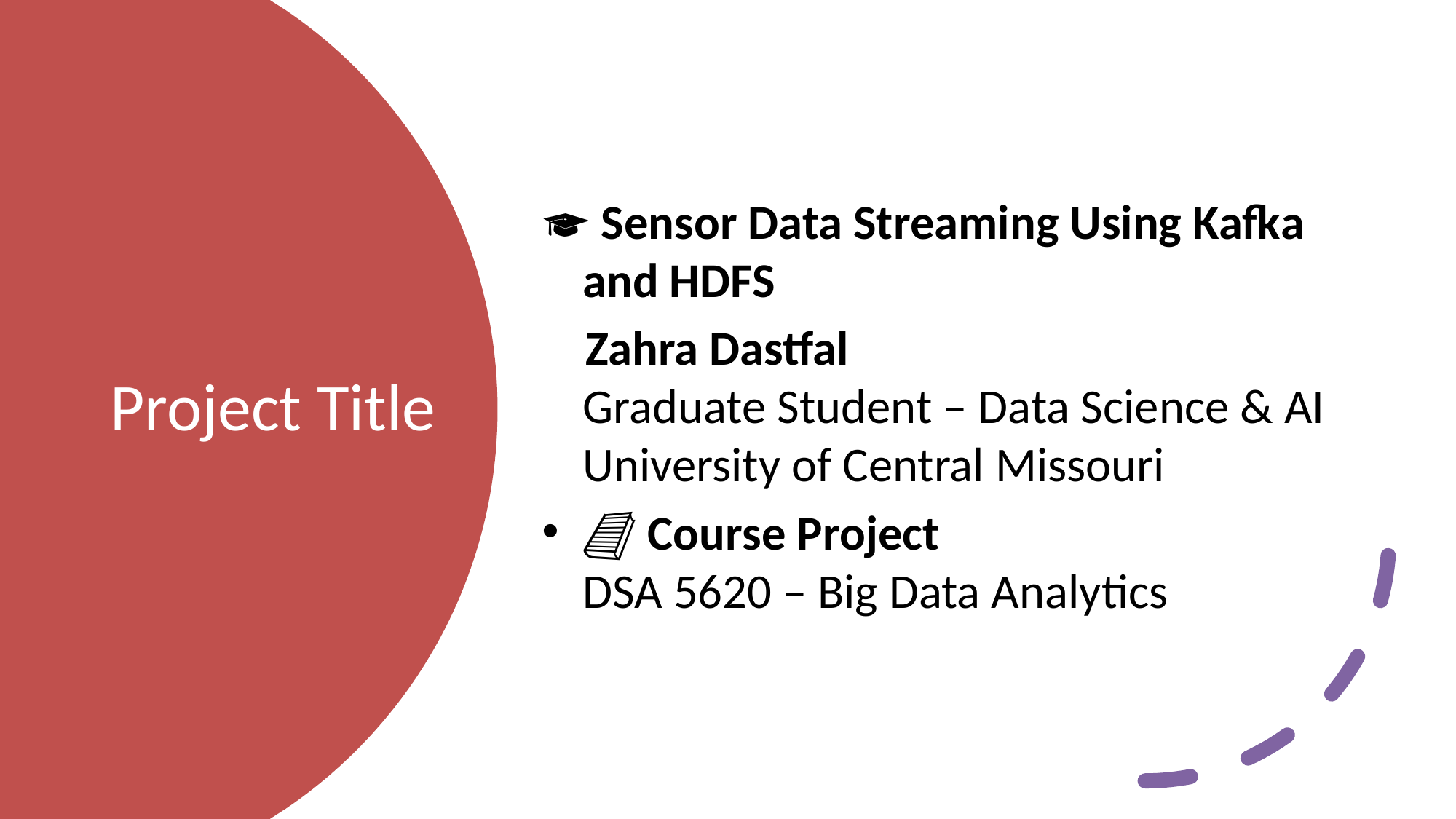

🎓 Sensor Data Streaming Using Kafka and HDFS
    Zahra Dastfal
Graduate Student – Data Science & AI
University of Central Missouri
📘 Course Project
DSA 5620 – Big Data Analytics
# Project Title